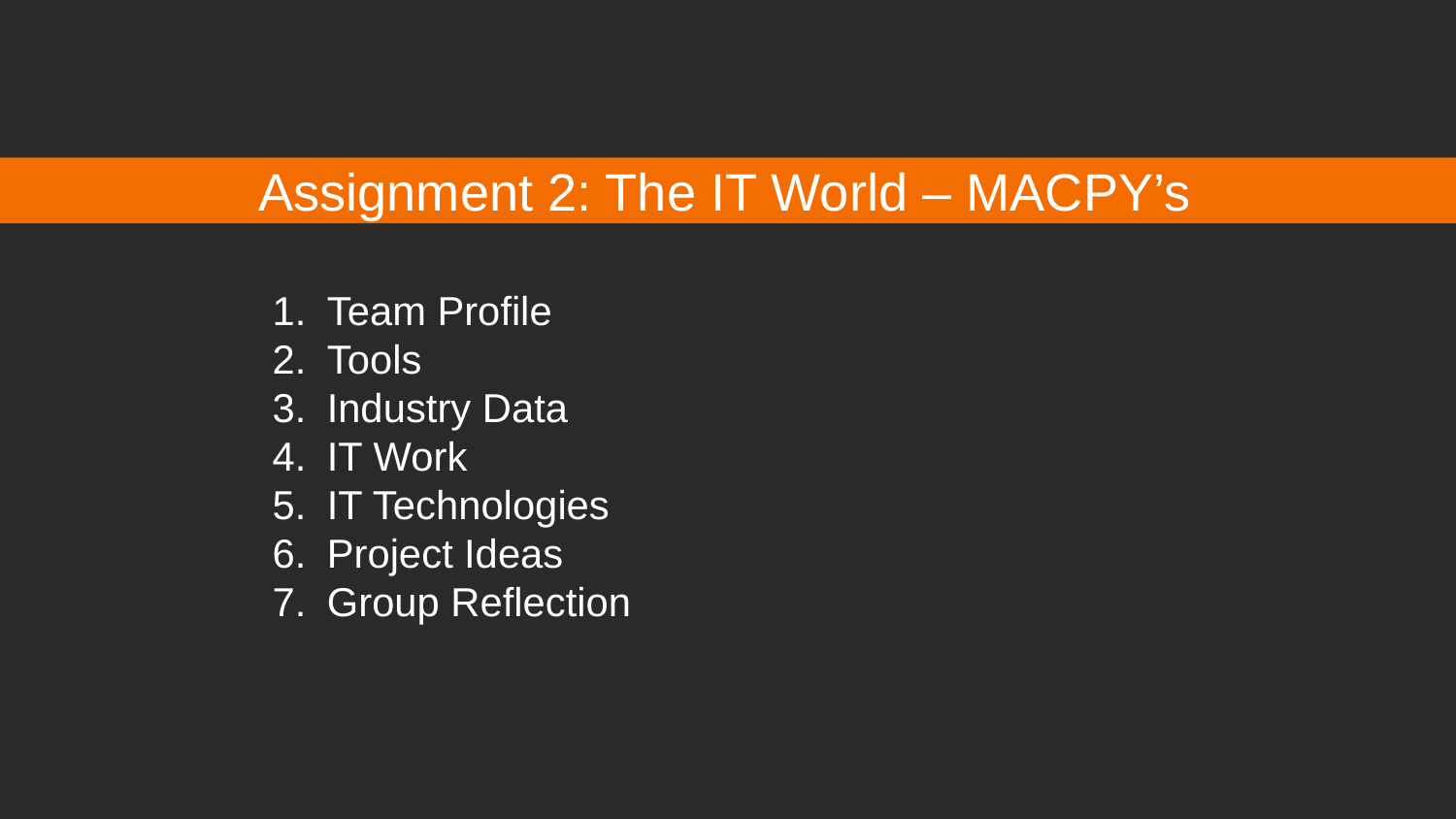

# Assignment 2: The IT World – MACPY’s
Team Profile
Tools
Industry Data
IT Work
IT Technologies
Project Ideas
Group Reflection